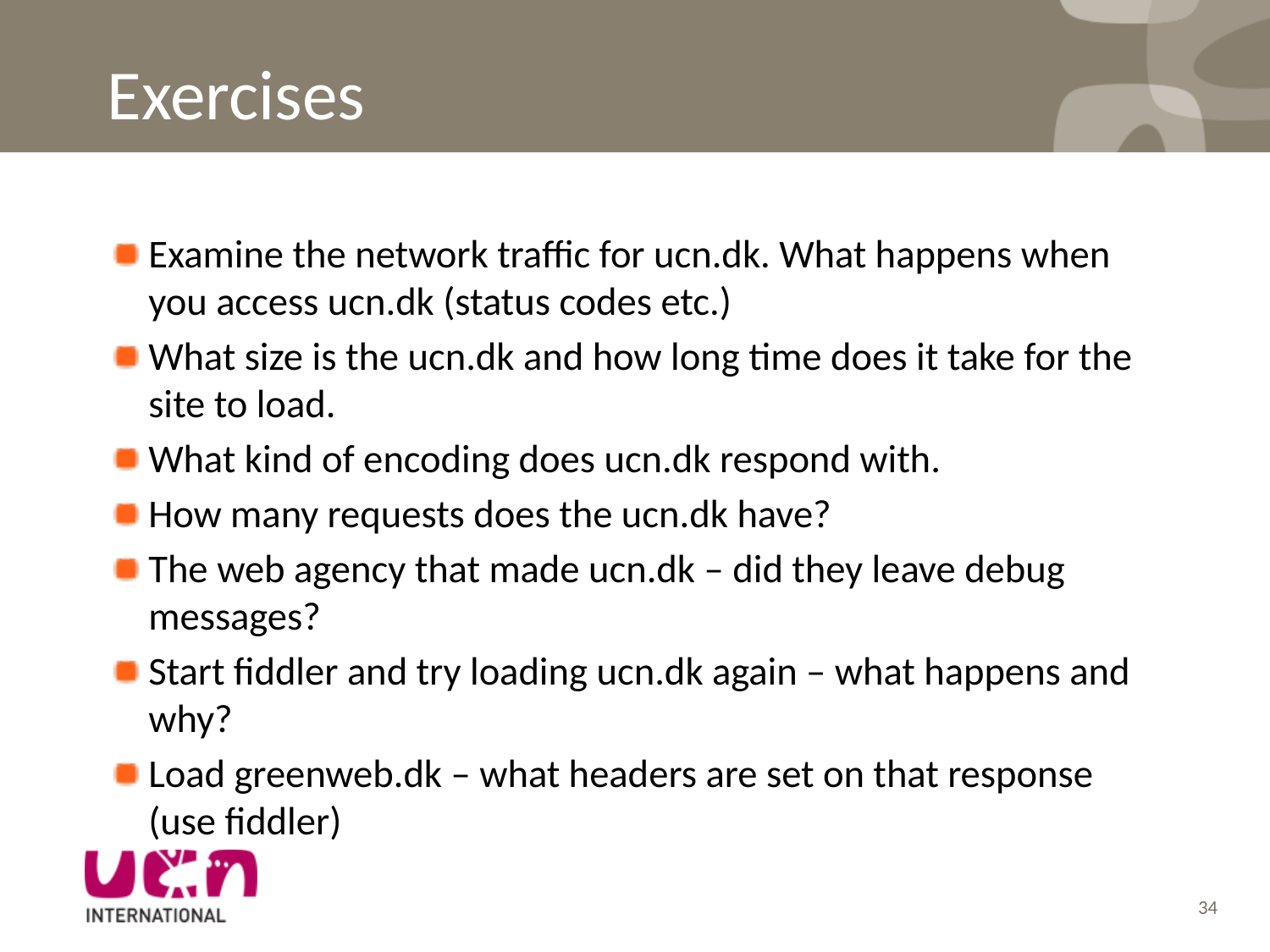

# Exercises
Examine the network traffic for ucn.dk. What happens when you access ucn.dk (status codes etc.)
What size is the ucn.dk and how long time does it take for the site to load.
What kind of encoding does ucn.dk respond with.
How many requests does the ucn.dk have?
The web agency that made ucn.dk – did they leave debug messages?
Start fiddler and try loading ucn.dk again – what happens and why?
Load greenweb.dk – what headers are set on that response (use fiddler)

34